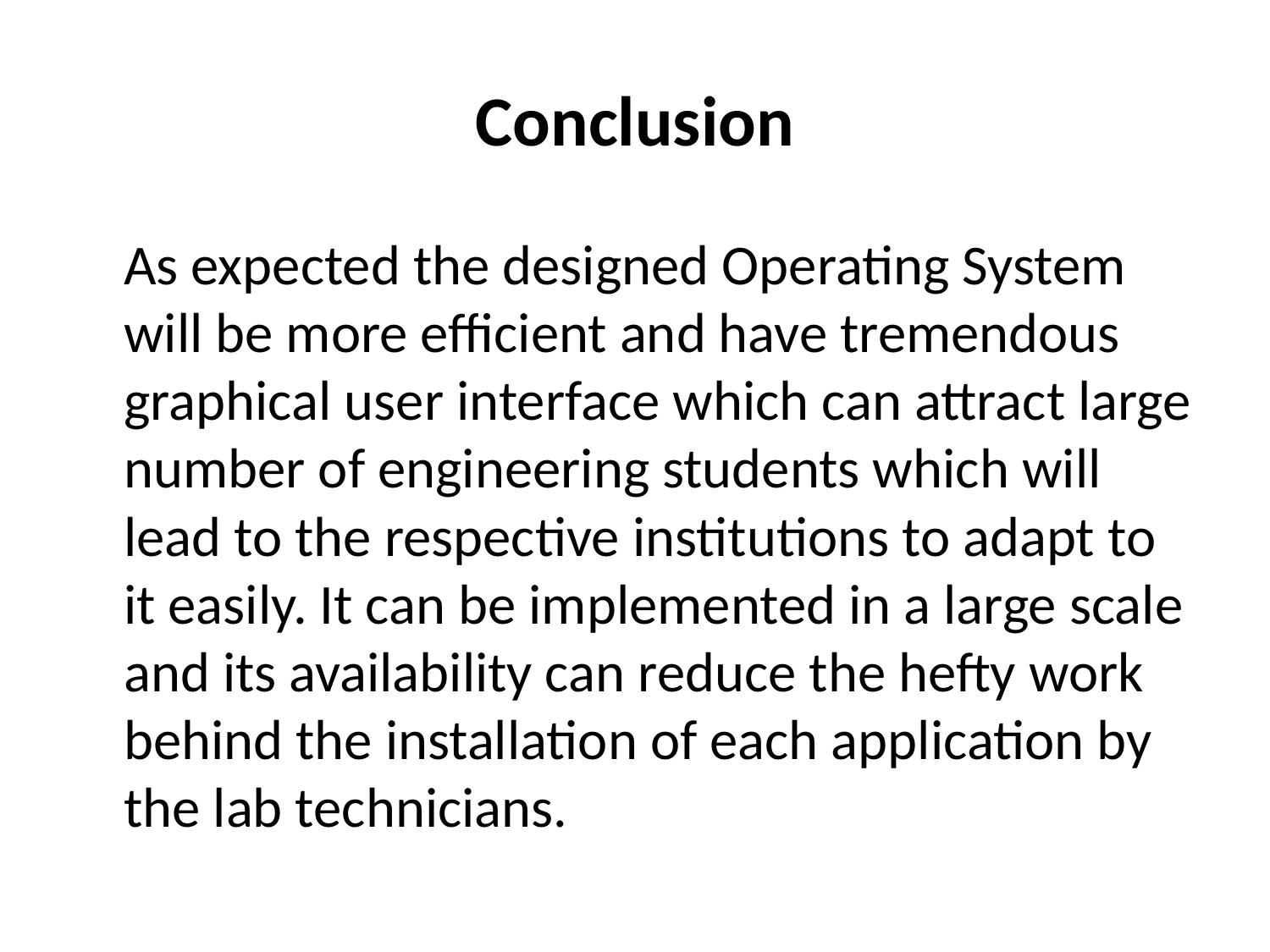

# Conclusion
	As expected the designed Operating System will be more efficient and have tremendous graphical user interface which can attract large number of engineering students which will lead to the respective institutions to adapt to it easily. It can be implemented in a large scale and its availability can reduce the hefty work behind the installation of each application by the lab technicians.